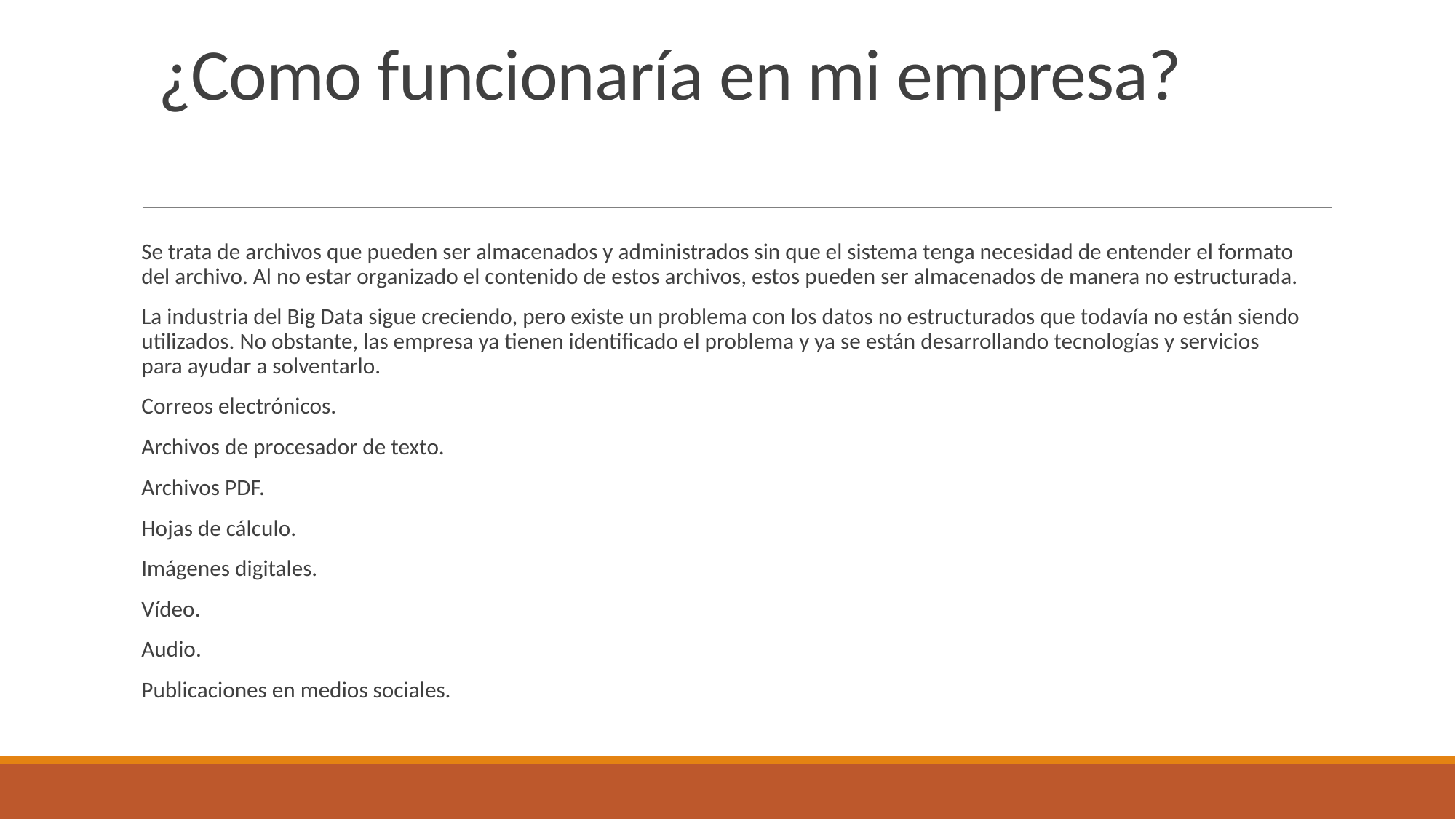

# ¿Como funcionaría en mi empresa?
Se trata de archivos que pueden ser almacenados y administrados sin que el sistema tenga necesidad de entender el formato del archivo. Al no estar organizado el contenido de estos archivos, estos pueden ser almacenados de manera no estructurada.
La industria del Big Data sigue creciendo, pero existe un problema con los datos no estructurados que todavía no están siendo utilizados. No obstante, las empresa ya tienen identificado el problema y ya se están desarrollando tecnologías y servicios para ayudar a solventarlo.
Correos electrónicos.
Archivos de procesador de texto.
Archivos PDF.
Hojas de cálculo.
Imágenes digitales.
Vídeo.
Audio.
Publicaciones en medios sociales.